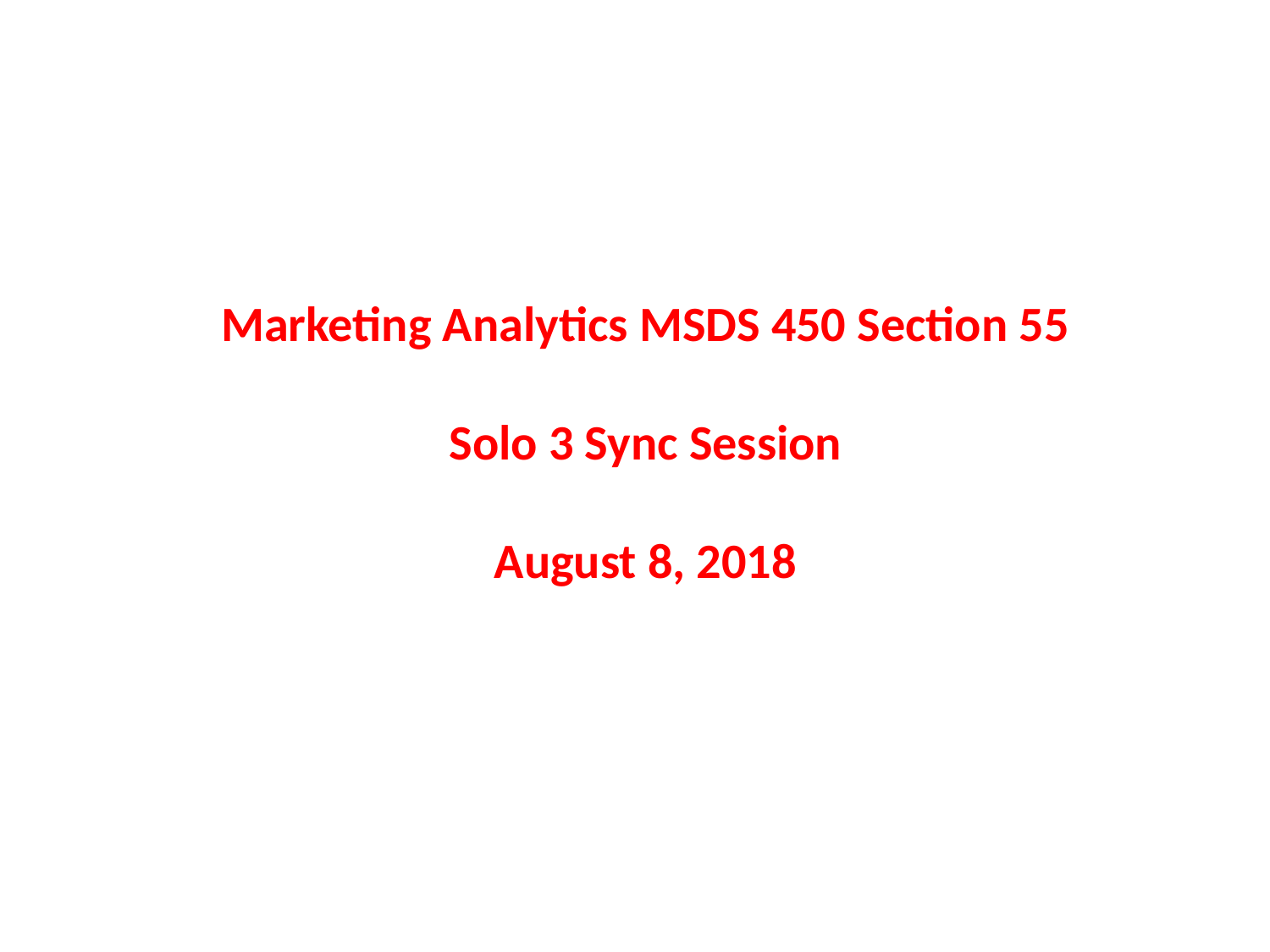

Marketing Analytics MSDS 450 Section 55

Solo 3 Sync Session

August 8, 2018